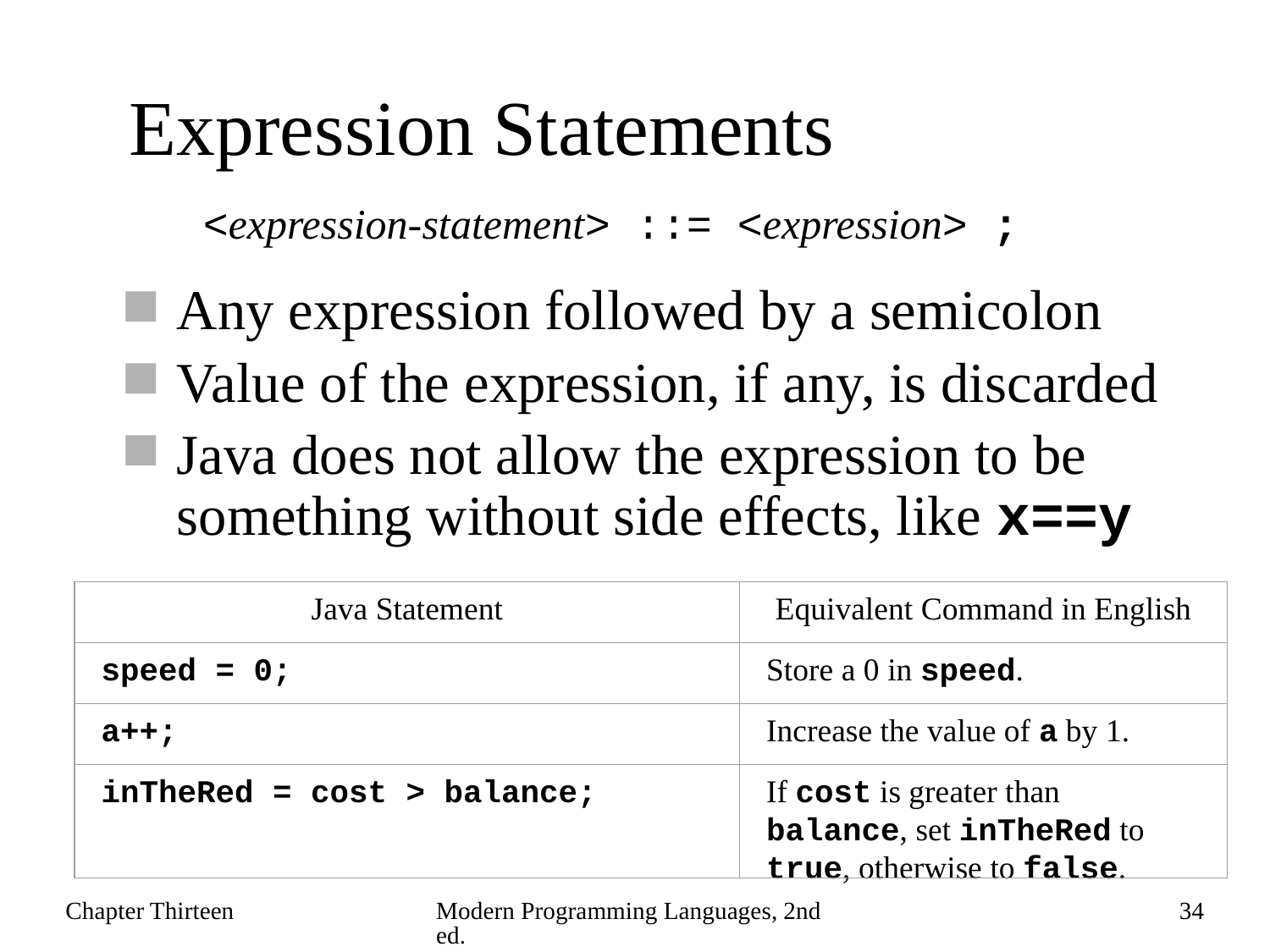

# Expression Statements
<expression-statement> ::= <expression> ;
Any expression followed by a semicolon
Value of the expression, if any, is discarded
Java does not allow the expression to be something without side effects, like x==y

Java Statement

Equivalent Command in English

speed = 0;

Store a 0 in speed.

a++;

Increase the value of a by 1.

inTheRed = cost > balance;

If cost is greater than balance, set inTheRed to true, otherwise to false.

Chapter Thirteen
Modern Programming Languages, 2nd ed.
34